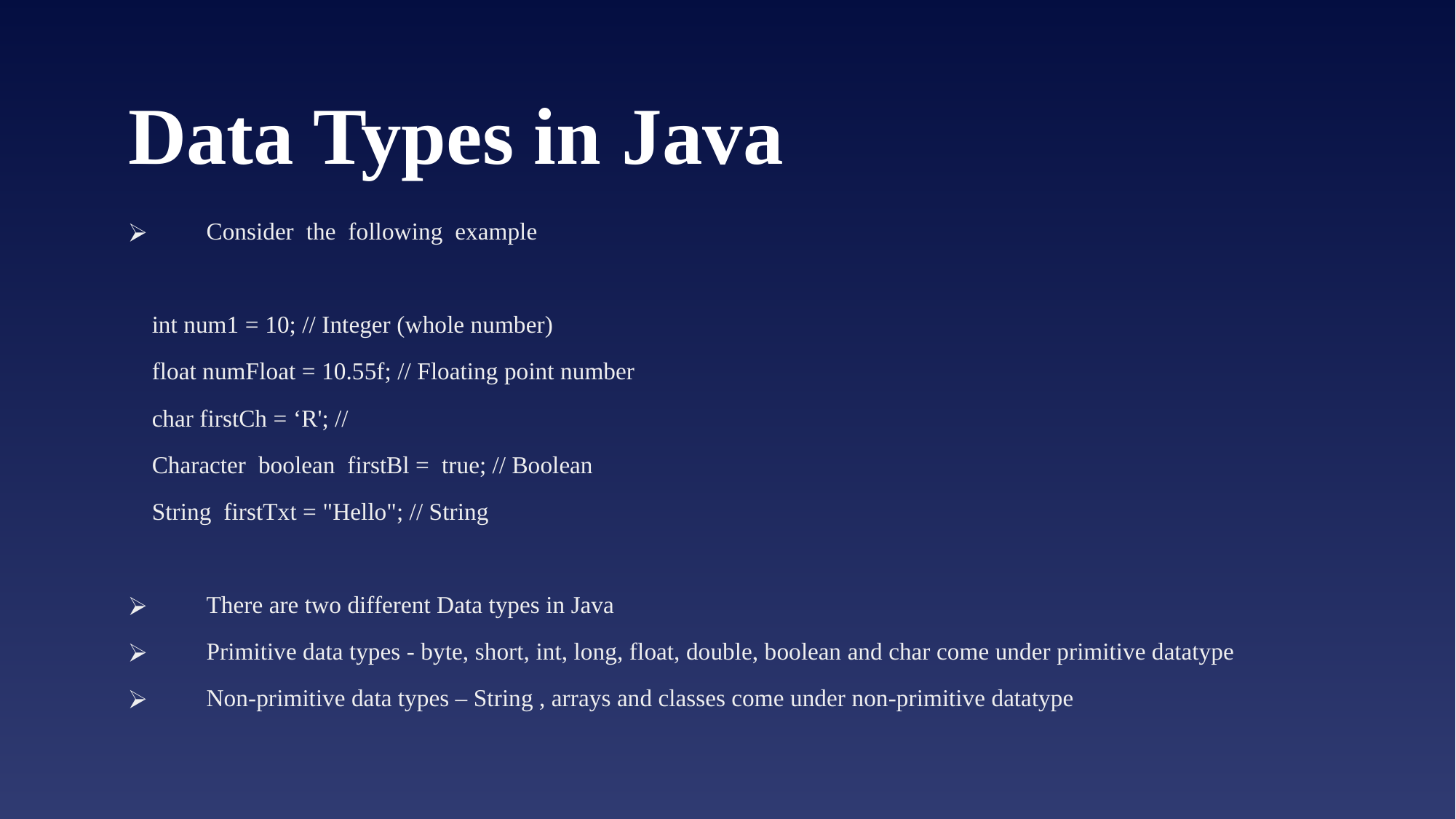

# Data Types in Java
Consider  the  following  example

int num1 = 10; // Integer (whole number)
float numFloat = 10.55f; // Floating point number
char firstCh = ‘R'; //
Character  boolean  firstBl =  true; // Boolean
String  firstTxt = "Hello"; // String

There are two different Data types in Java
Primitive data types - byte, short, int, long, float, double, boolean and char come under primitive datatype
Non-primitive data types – String , arrays and classes come under non-primitive datatype